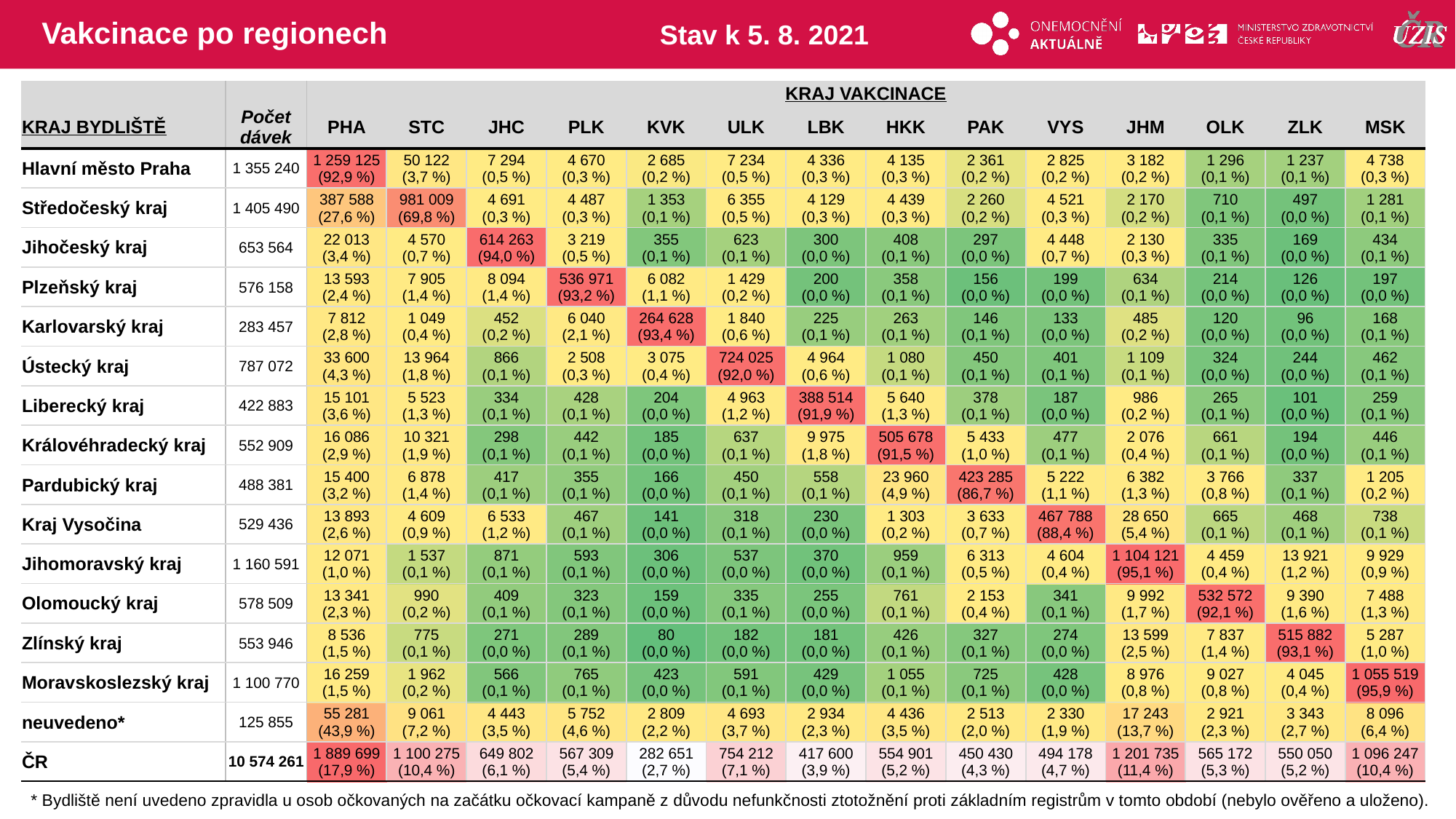

# Vakcinace po regionech
Stav k 5. 8. 2021
|  |  | KRAJ VAKCINACE |  |  |  |  |  |  |  |  |  |  |  |  |  |
| --- | --- | --- | --- | --- | --- | --- | --- | --- | --- | --- | --- | --- | --- | --- | --- |
| KRAJ BYDLIŠTĚ | Počet dávek | PHA | STC | JHC | PLK | KVK | ULK | LBK | HKK | PAK | VYS | JHM | OLK | ZLK | MSK |
| Hlavní město Praha | 1 355 240 | 1 259 125 (92,9 %) | 50 122 (3,7 %) | 7 294 (0,5 %) | 4 670 (0,3 %) | 2 685 (0,2 %) | 7 234 (0,5 %) | 4 336 (0,3 %) | 4 135 (0,3 %) | 2 361 (0,2 %) | 2 825 (0,2 %) | 3 182 (0,2 %) | 1 296 (0,1 %) | 1 237 (0,1 %) | 4 738 (0,3 %) |
| Středočeský kraj | 1 405 490 | 387 588 (27,6 %) | 981 009 (69,8 %) | 4 691 (0,3 %) | 4 487 (0,3 %) | 1 353 (0,1 %) | 6 355 (0,5 %) | 4 129 (0,3 %) | 4 439 (0,3 %) | 2 260 (0,2 %) | 4 521 (0,3 %) | 2 170 (0,2 %) | 710 (0,1 %) | 497 (0,0 %) | 1 281 (0,1 %) |
| Jihočeský kraj | 653 564 | 22 013 (3,4 %) | 4 570 (0,7 %) | 614 263 (94,0 %) | 3 219 (0,5 %) | 355 (0,1 %) | 623 (0,1 %) | 300 (0,0 %) | 408 (0,1 %) | 297 (0,0 %) | 4 448 (0,7 %) | 2 130 (0,3 %) | 335 (0,1 %) | 169 (0,0 %) | 434 (0,1 %) |
| Plzeňský kraj | 576 158 | 13 593 (2,4 %) | 7 905 (1,4 %) | 8 094 (1,4 %) | 536 971 (93,2 %) | 6 082 (1,1 %) | 1 429 (0,2 %) | 200 (0,0 %) | 358 (0,1 %) | 156 (0,0 %) | 199 (0,0 %) | 634 (0,1 %) | 214 (0,0 %) | 126 (0,0 %) | 197 (0,0 %) |
| Karlovarský kraj | 283 457 | 7 812 (2,8 %) | 1 049 (0,4 %) | 452 (0,2 %) | 6 040 (2,1 %) | 264 628 (93,4 %) | 1 840 (0,6 %) | 225 (0,1 %) | 263 (0,1 %) | 146 (0,1 %) | 133 (0,0 %) | 485 (0,2 %) | 120 (0,0 %) | 96 (0,0 %) | 168 (0,1 %) |
| Ústecký kraj | 787 072 | 33 600 (4,3 %) | 13 964 (1,8 %) | 866 (0,1 %) | 2 508 (0,3 %) | 3 075 (0,4 %) | 724 025 (92,0 %) | 4 964 (0,6 %) | 1 080 (0,1 %) | 450 (0,1 %) | 401 (0,1 %) | 1 109 (0,1 %) | 324 (0,0 %) | 244 (0,0 %) | 462 (0,1 %) |
| Liberecký kraj | 422 883 | 15 101 (3,6 %) | 5 523 (1,3 %) | 334 (0,1 %) | 428 (0,1 %) | 204 (0,0 %) | 4 963 (1,2 %) | 388 514 (91,9 %) | 5 640 (1,3 %) | 378 (0,1 %) | 187 (0,0 %) | 986 (0,2 %) | 265 (0,1 %) | 101 (0,0 %) | 259 (0,1 %) |
| Královéhradecký kraj | 552 909 | 16 086 (2,9 %) | 10 321 (1,9 %) | 298 (0,1 %) | 442 (0,1 %) | 185 (0,0 %) | 637 (0,1 %) | 9 975 (1,8 %) | 505 678 (91,5 %) | 5 433 (1,0 %) | 477 (0,1 %) | 2 076 (0,4 %) | 661 (0,1 %) | 194 (0,0 %) | 446 (0,1 %) |
| Pardubický kraj | 488 381 | 15 400 (3,2 %) | 6 878 (1,4 %) | 417 (0,1 %) | 355 (0,1 %) | 166 (0,0 %) | 450 (0,1 %) | 558 (0,1 %) | 23 960 (4,9 %) | 423 285 (86,7 %) | 5 222 (1,1 %) | 6 382 (1,3 %) | 3 766 (0,8 %) | 337 (0,1 %) | 1 205 (0,2 %) |
| Kraj Vysočina | 529 436 | 13 893 (2,6 %) | 4 609 (0,9 %) | 6 533 (1,2 %) | 467 (0,1 %) | 141 (0,0 %) | 318 (0,1 %) | 230 (0,0 %) | 1 303 (0,2 %) | 3 633 (0,7 %) | 467 788 (88,4 %) | 28 650 (5,4 %) | 665 (0,1 %) | 468 (0,1 %) | 738 (0,1 %) |
| Jihomoravský kraj | 1 160 591 | 12 071 (1,0 %) | 1 537 (0,1 %) | 871 (0,1 %) | 593 (0,1 %) | 306 (0,0 %) | 537 (0,0 %) | 370 (0,0 %) | 959 (0,1 %) | 6 313 (0,5 %) | 4 604 (0,4 %) | 1 104 121 (95,1 %) | 4 459 (0,4 %) | 13 921 (1,2 %) | 9 929 (0,9 %) |
| Olomoucký kraj | 578 509 | 13 341 (2,3 %) | 990 (0,2 %) | 409 (0,1 %) | 323 (0,1 %) | 159 (0,0 %) | 335 (0,1 %) | 255 (0,0 %) | 761 (0,1 %) | 2 153 (0,4 %) | 341 (0,1 %) | 9 992 (1,7 %) | 532 572 (92,1 %) | 9 390 (1,6 %) | 7 488 (1,3 %) |
| Zlínský kraj | 553 946 | 8 536 (1,5 %) | 775 (0,1 %) | 271 (0,0 %) | 289 (0,1 %) | 80 (0,0 %) | 182 (0,0 %) | 181 (0,0 %) | 426 (0,1 %) | 327 (0,1 %) | 274 (0,0 %) | 13 599 (2,5 %) | 7 837 (1,4 %) | 515 882 (93,1 %) | 5 287 (1,0 %) |
| Moravskoslezský kraj | 1 100 770 | 16 259 (1,5 %) | 1 962 (0,2 %) | 566 (0,1 %) | 765 (0,1 %) | 423 (0,0 %) | 591 (0,1 %) | 429 (0,0 %) | 1 055 (0,1 %) | 725 (0,1 %) | 428 (0,0 %) | 8 976 (0,8 %) | 9 027 (0,8 %) | 4 045 (0,4 %) | 1 055 519 (95,9 %) |
| neuvedeno\* | 125 855 | 55 281 (43,9 %) | 9 061 (7,2 %) | 4 443 (3,5 %) | 5 752 (4,6 %) | 2 809 (2,2 %) | 4 693 (3,7 %) | 2 934 (2,3 %) | 4 436 (3,5 %) | 2 513 (2,0 %) | 2 330 (1,9 %) | 17 243 (13,7 %) | 2 921 (2,3 %) | 3 343 (2,7 %) | 8 096 (6,4 %) |
| ČR | 10 574 261 | 1 889 699 (17,9 %) | 1 100 275 (10,4 %) | 649 802 (6,1 %) | 567 309 (5,4 %) | 282 651 (2,7 %) | 754 212 (7,1 %) | 417 600 (3,9 %) | 554 901 (5,2 %) | 450 430 (4,3 %) | 494 178 (4,7 %) | 1 201 735 (11,4 %) | 565 172 (5,3 %) | 550 050 (5,2 %) | 1 096 247 (10,4 %) |
|  |  |  |  |  |  |  |  |  |  |  |  |  |  |
| --- | --- | --- | --- | --- | --- | --- | --- | --- | --- | --- | --- | --- | --- |
|  |  |  |  |  |  |  |  |  |  |  |  |  |  |
|  |  |  |  |  |  |  |  |  |  |  |  |  |  |
|  |  |  |  |  |  |  |  |  |  |  |  |  |  |
|  |  |  |  |  |  |  |  |  |  |  |  |  |  |
|  |  |  |  |  |  |  |  |  |  |  |  |  |  |
|  |  |  |  |  |  |  |  |  |  |  |  |  |  |
|  |  |  |  |  |  |  |  |  |  |  |  |  |  |
|  |  |  |  |  |  |  |  |  |  |  |  |  |  |
|  |  |  |  |  |  |  |  |  |  |  |  |  |  |
|  |  |  |  |  |  |  |  |  |  |  |  |  |  |
|  |  |  |  |  |  |  |  |  |  |  |  |  |  |
|  |  |  |  |  |  |  |  |  |  |  |  |  |  |
|  |  |  |  |  |  |  |  |  |  |  |  |  |  |
|  |  |  |  |  |  |  |  |  |  |  |  |  |  |
|  |  |  |  |  |  |  |  |  |  |  |  |  |  |
* Bydliště není uvedeno zpravidla u osob očkovaných na začátku očkovací kampaně z důvodu nefunkčnosti ztotožnění proti základním registrům v tomto období (nebylo ověřeno a uloženo).